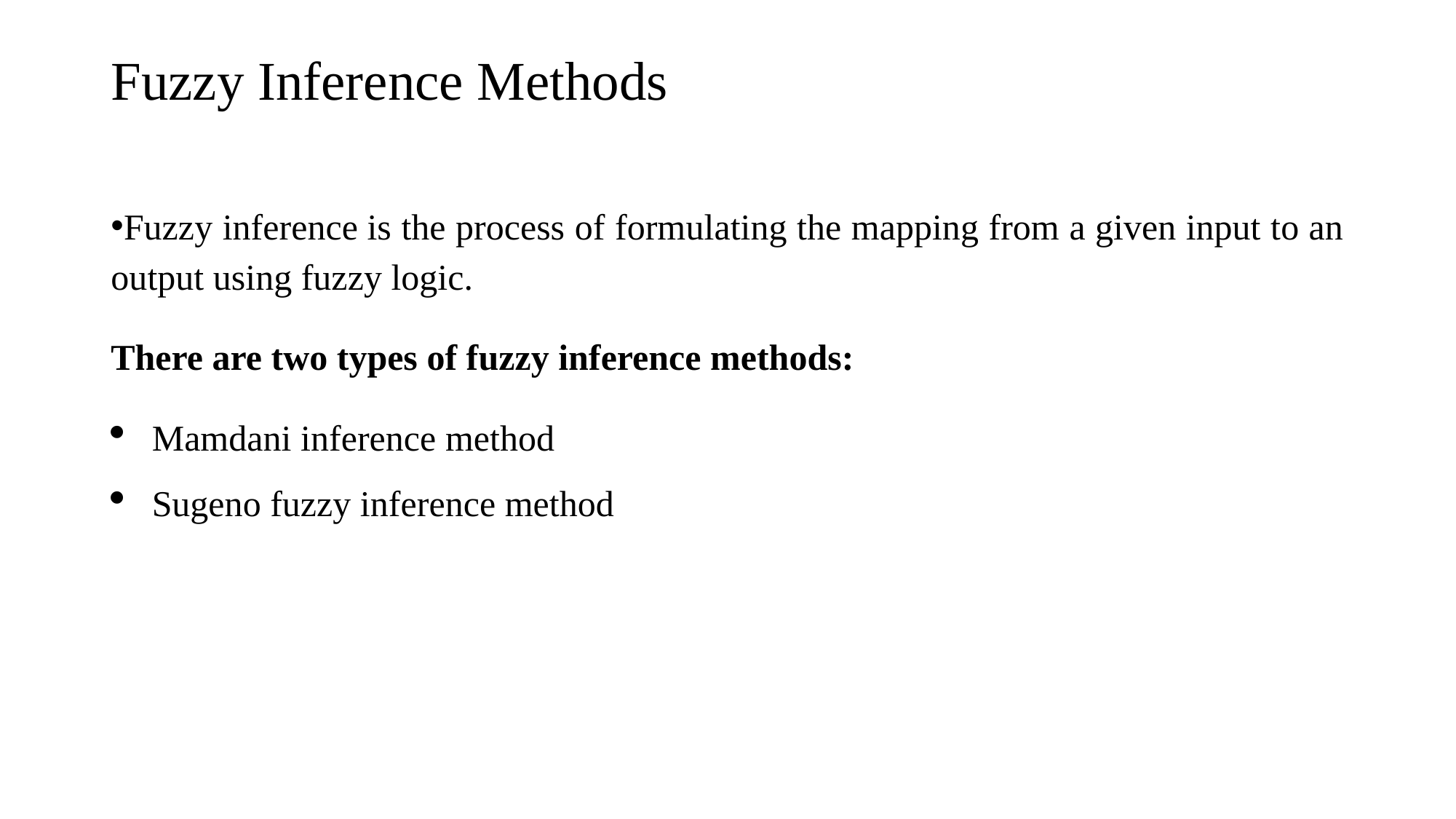

# Fuzzy Inference Methods
Fuzzy inference is the process of formulating the mapping from a given input to an output using fuzzy logic.
There are two types of fuzzy inference methods:
Mamdani inference method
Sugeno fuzzy inference method